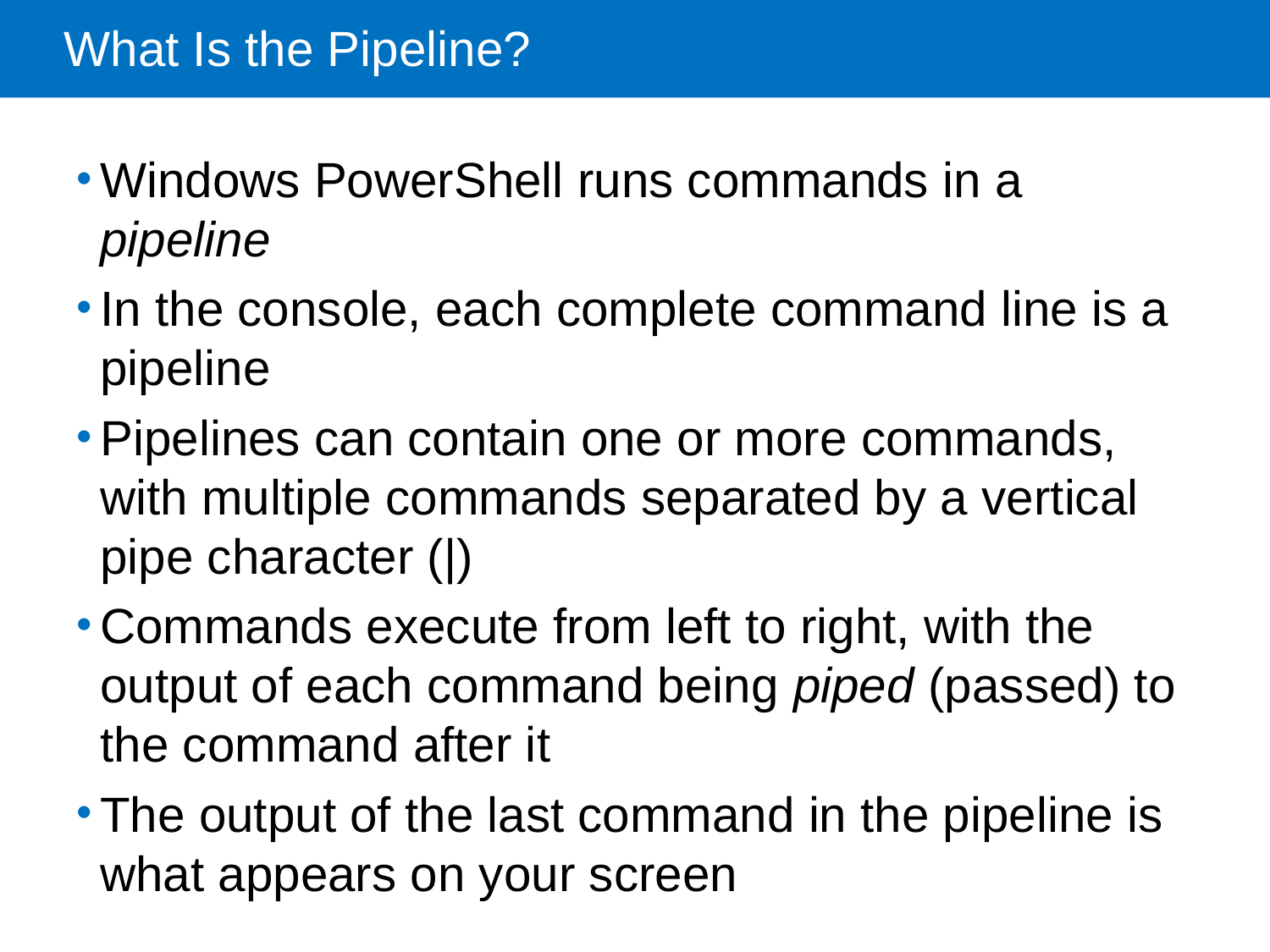

# What Is the Pipeline?
Windows PowerShell runs commands in a pipeline
In the console, each complete command line is a pipeline
Pipelines can contain one or more commands, with multiple commands separated by a vertical pipe character (|)
Commands execute from left to right, with the output of each command being piped (passed) to the command after it
The output of the last command in the pipeline is what appears on your screen